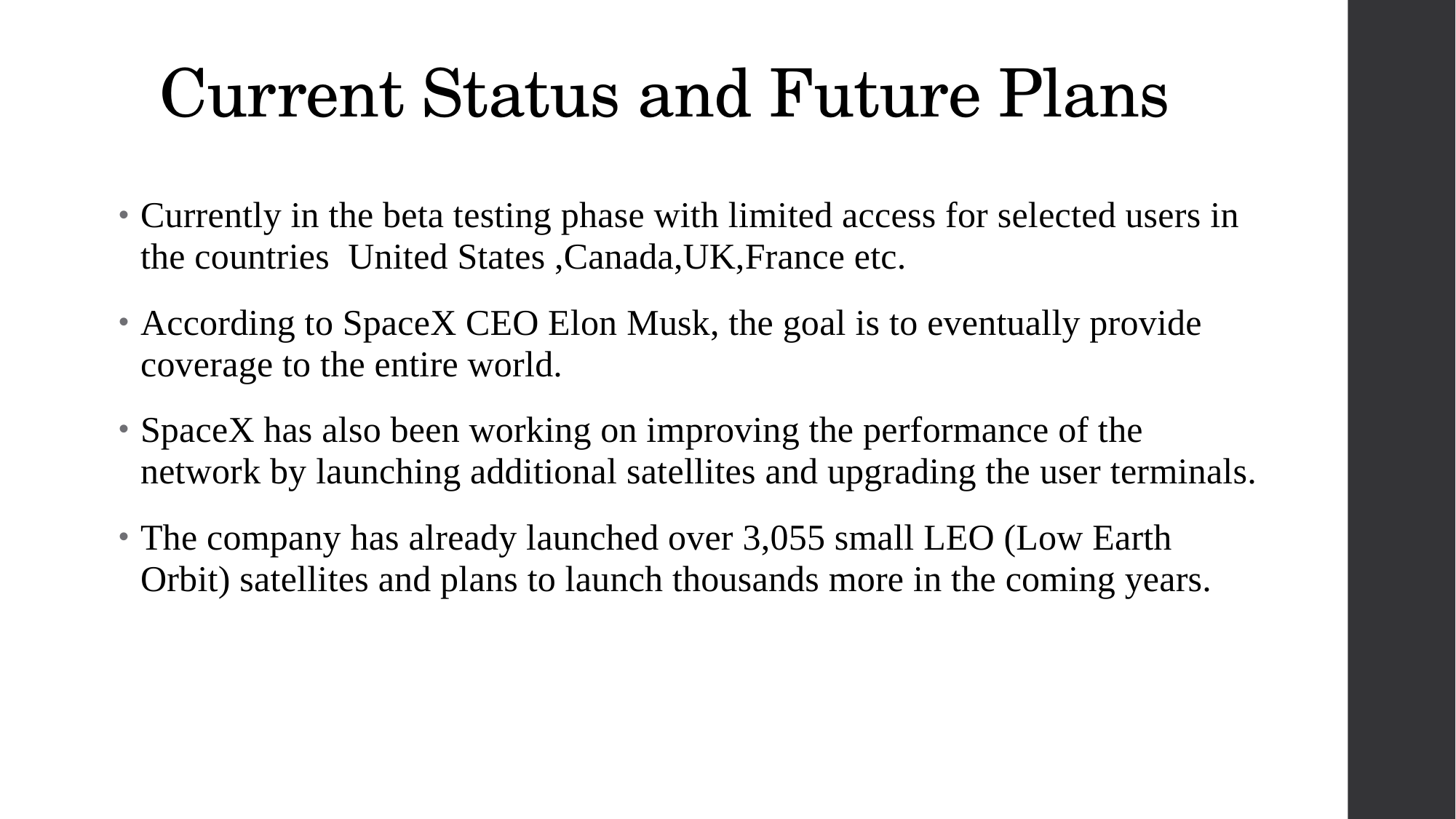

# Current Status and Future Plans
Currently in the beta testing phase with limited access for selected users in the countries  United States ,Canada,UK,France etc.
According to SpaceX CEO Elon Musk, the goal is to eventually provide coverage to the entire world.
SpaceX has also been working on improving the performance of the network by launching additional satellites and upgrading the user terminals.
The company has already launched over 3,055 small LEO (Low Earth Orbit) satellites and plans to launch thousands more in the coming years.